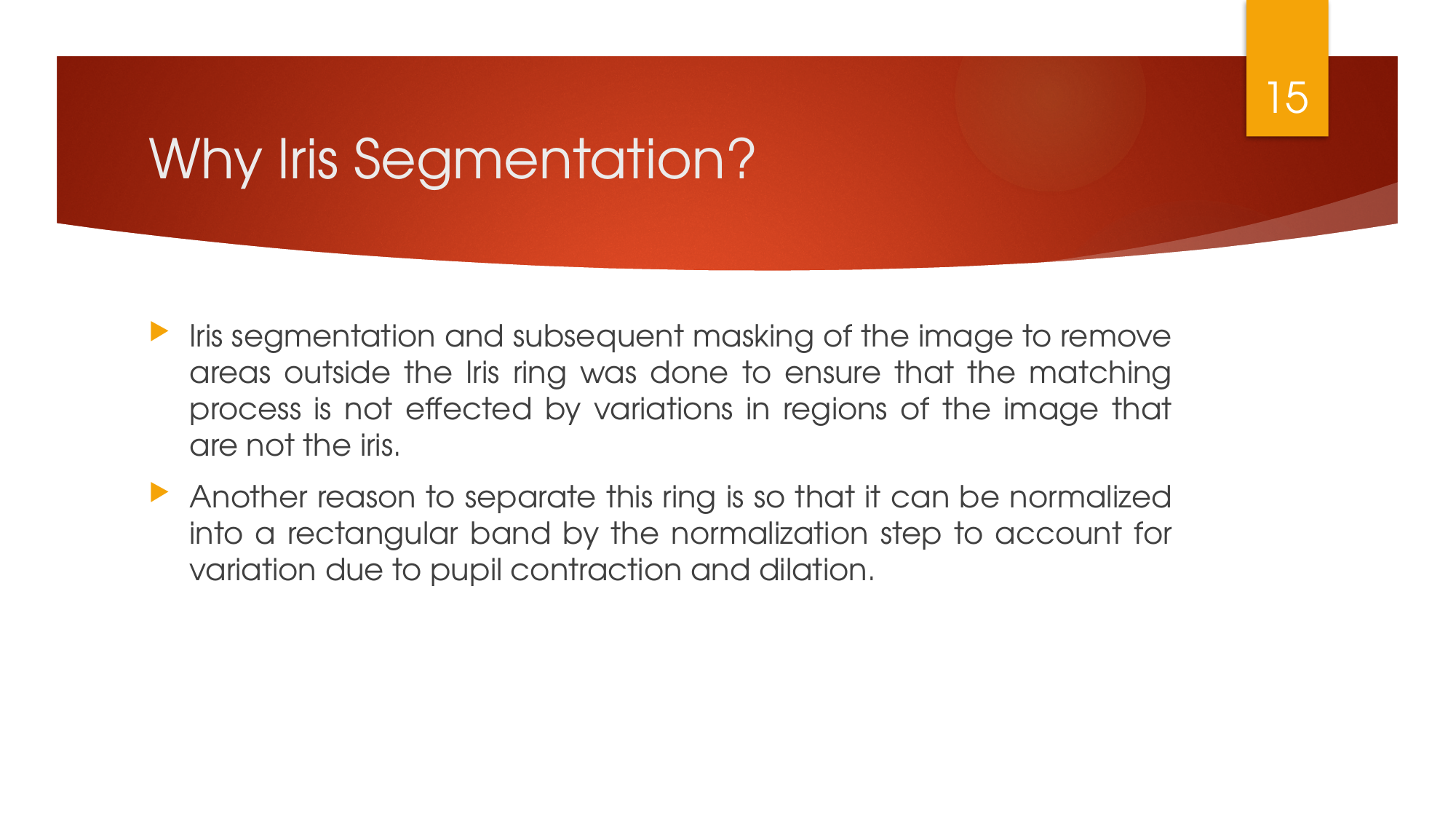

15
# Why Iris Segmentation?
Iris segmentation and subsequent masking of the image to remove areas outside the Iris ring was done to ensure that the matching process is not effected by variations in regions of the image that are not the iris.
Another reason to separate this ring is so that it can be normalized into a rectangular band by the normalization step to account for variation due to pupil contraction and dilation.